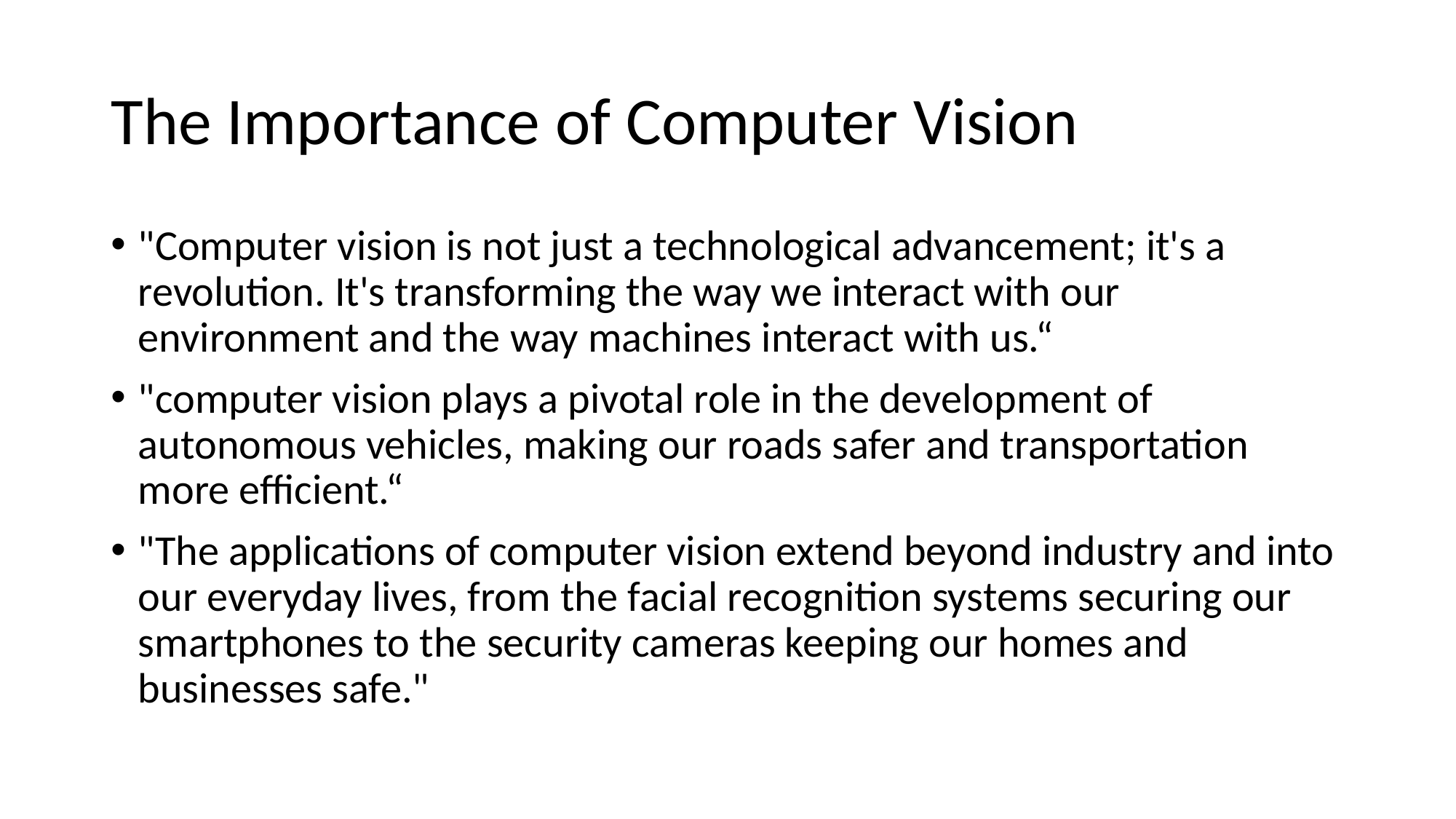

# The Importance of Computer Vision
"Computer vision is not just a technological advancement; it's a revolution. It's transforming the way we interact with our environment and the way machines interact with us.“
"computer vision plays a pivotal role in the development of autonomous vehicles, making our roads safer and transportation more efficient.“
"The applications of computer vision extend beyond industry and into our everyday lives, from the facial recognition systems securing our smartphones to the security cameras keeping our homes and businesses safe."